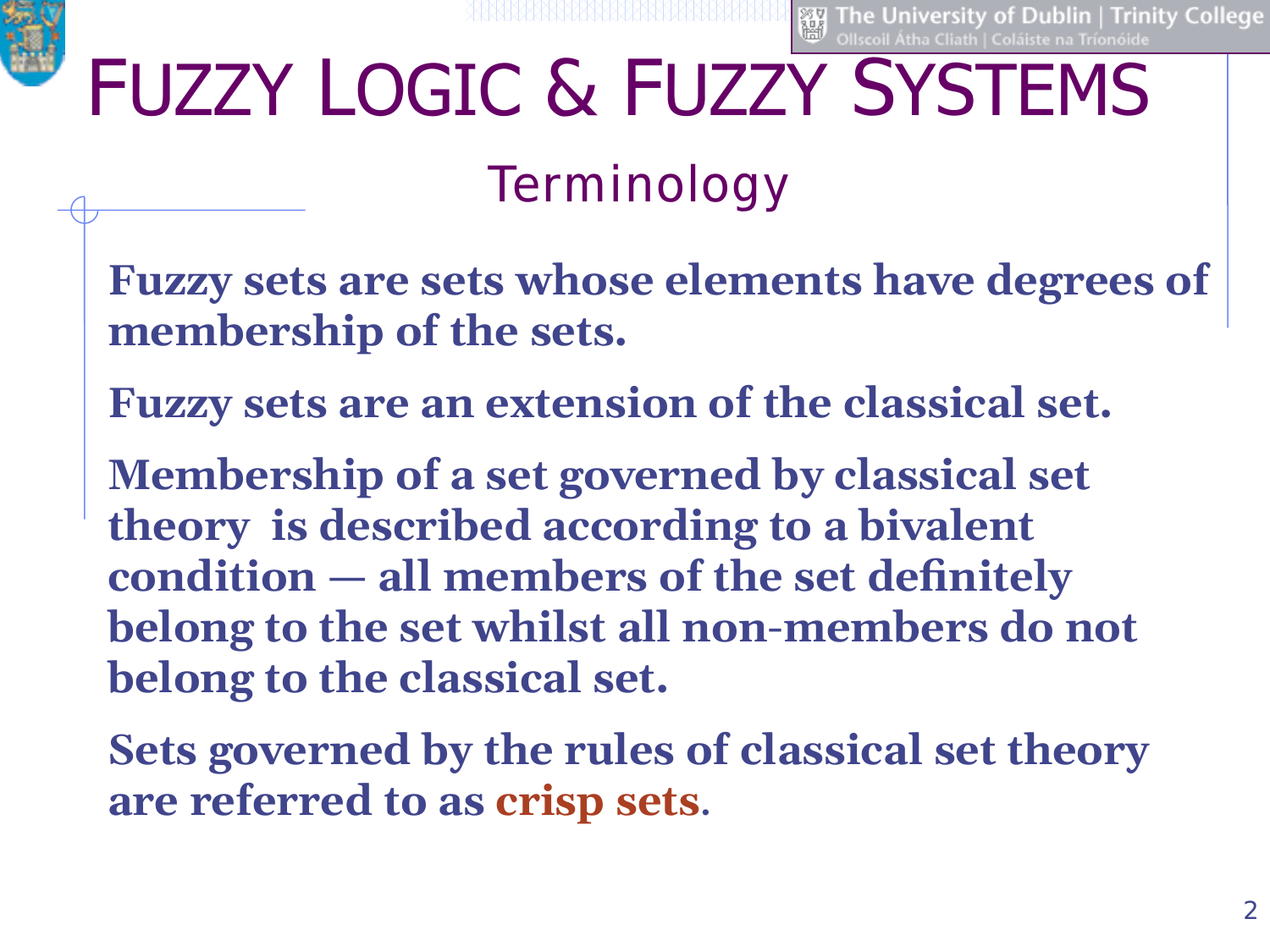

# FUZZY LOGIC & FUZZY SYSTEMS Terminology

Fuzzy sets are sets whose elements have degrees of membership of the sets.
Fuzzy sets are an extension of the classical set.
Membership of a set governed by classical set theory  is described according to a bivalent condition — all members of the set definitely belong to the set whilst all non-members do not belong to the classical set.
Sets governed by the rules of classical set theory are referred to as crisp sets.

2